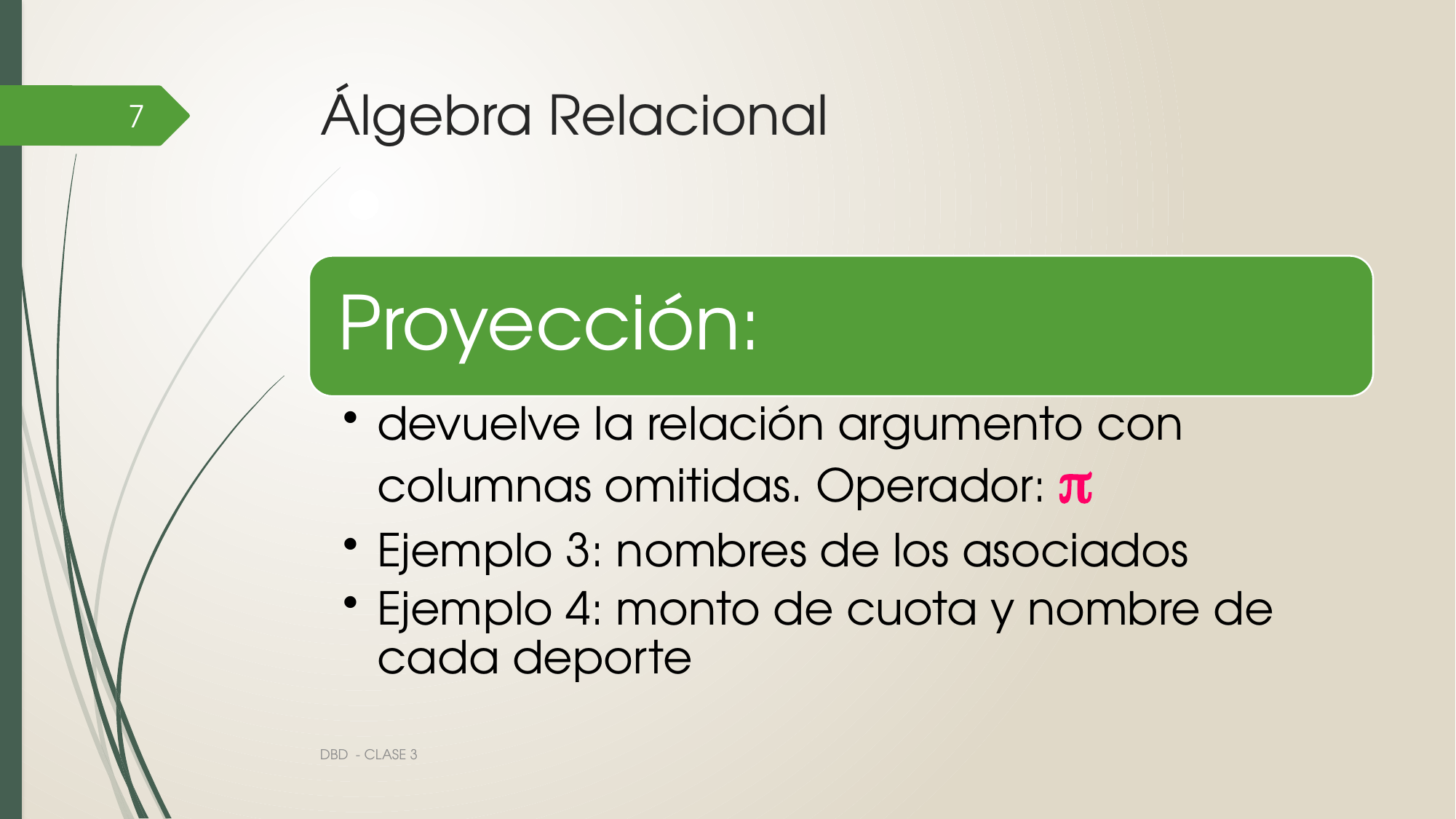

# Álgebra Relacional
7
Proyección:
devuelve la relación argumento con columnas omitidas. Operador: π
Ejemplo 3: nombres de los asociados
Ejemplo 4: monto de cuota y nombre de cada deporte
DBD  - CLASE 3